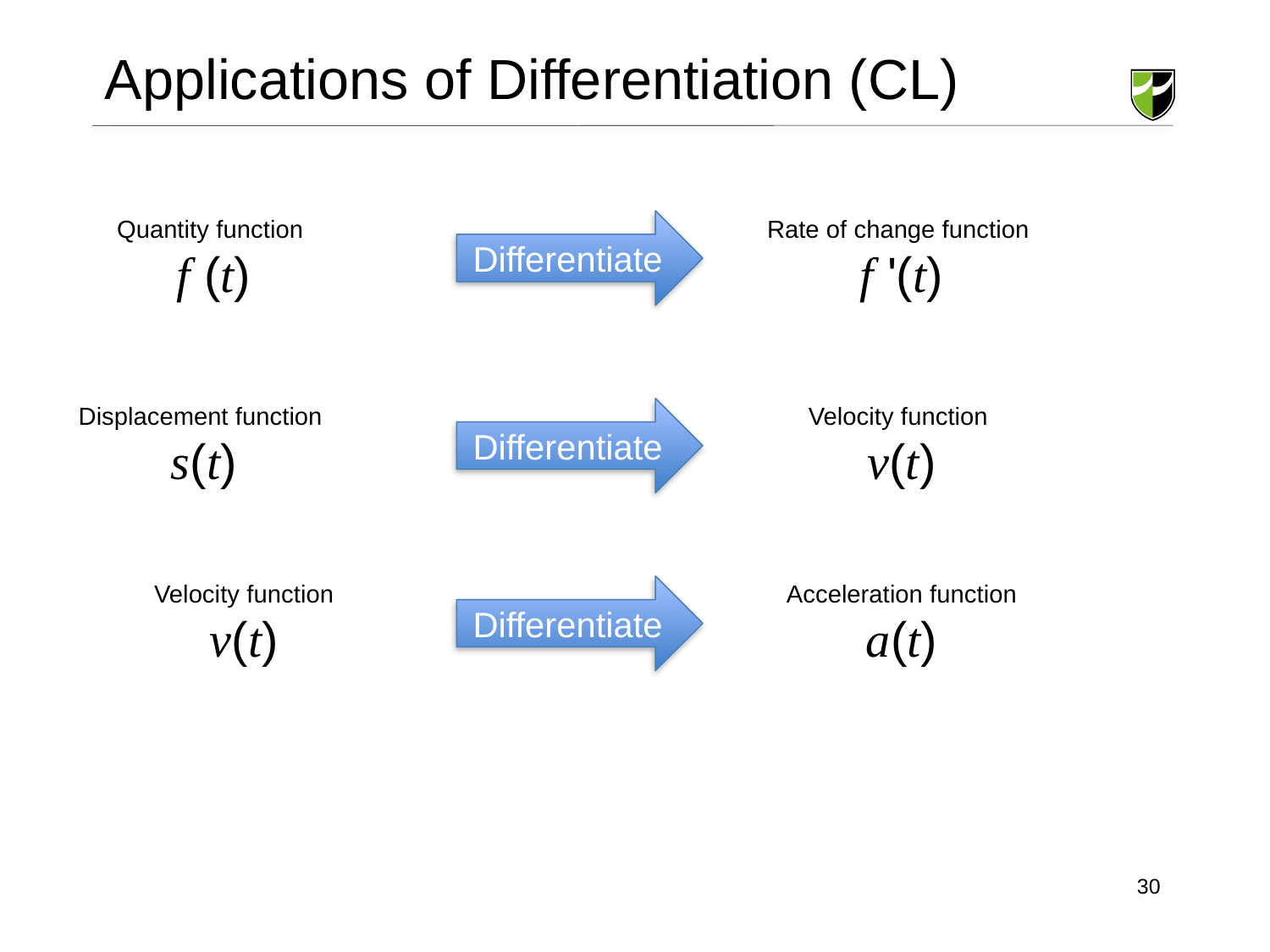

# Applications of Differentiation (CL)
Quantity function
f (t)
Rate of change function
f '(t)
Differentiate
Displacement function
s(t)
Velocity function
v(t)
Differentiate
Velocity function
v(t)
Acceleration function
a(t)
Differentiate
30